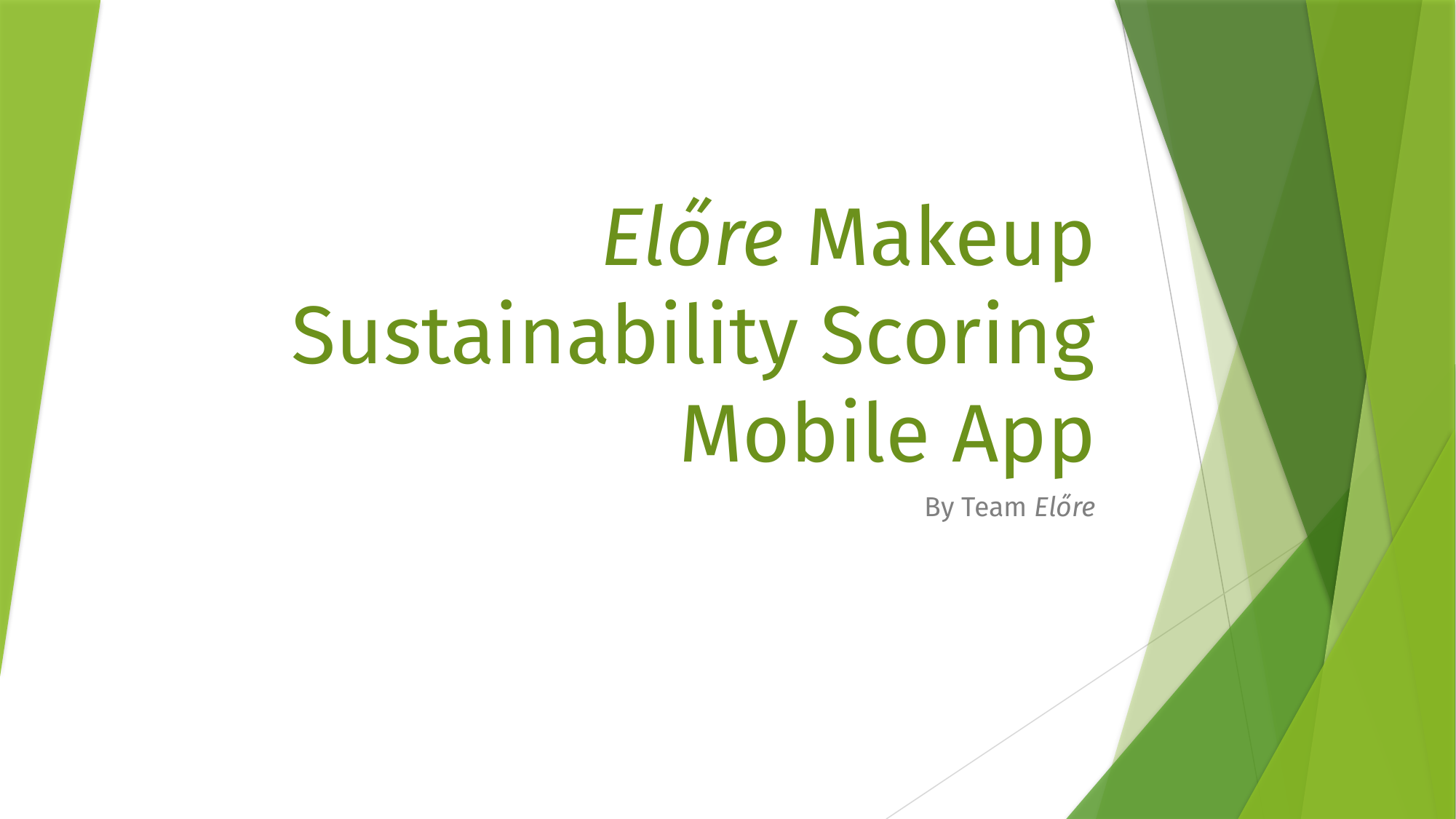

# Előre Makeup Sustainability Scoring Mobile App
By Team Előre